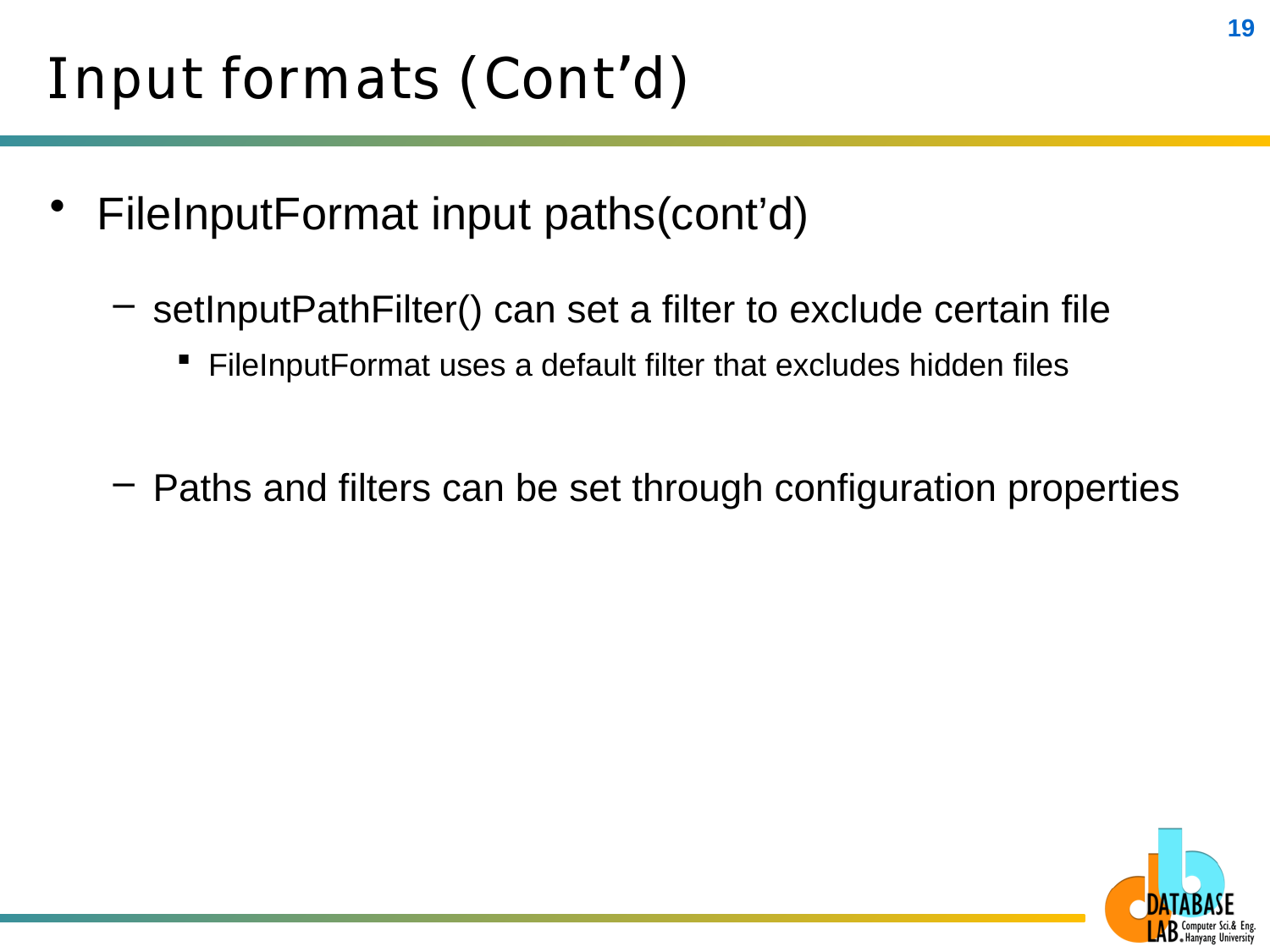

# Input formats (Cont’d)
FileInputFormat input paths(cont’d)

setInputPathFilter() can set a filter to exclude certain file
FileInputFormat uses a default filter that excludes hidden files

Paths and filters can be set through configuration properties